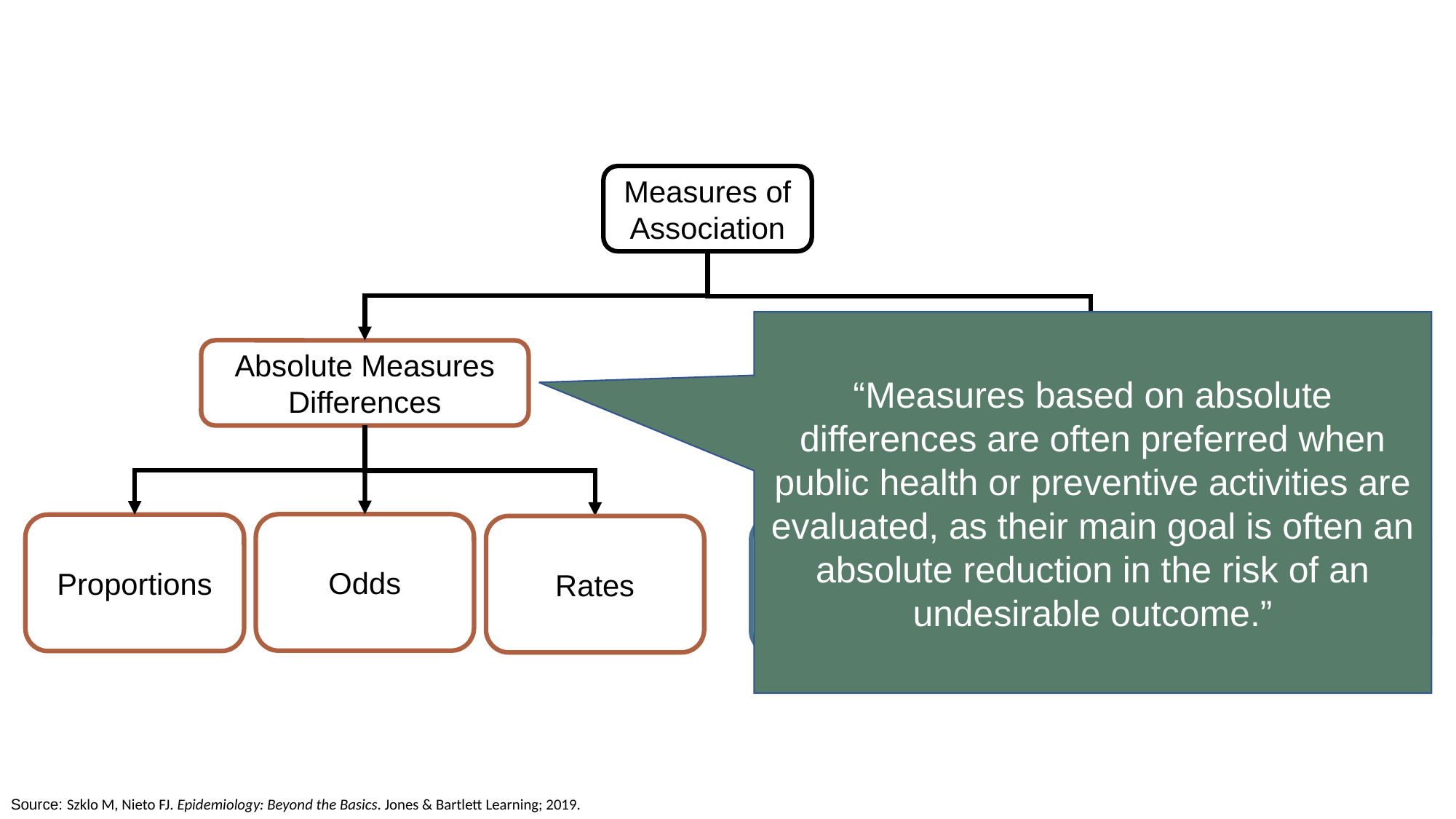

Measures of Association
Absolute Measures
Differences
Relative Measures
Ratios
Odds
Proportions
Rates
Odds
Proportions
Rates
“Measures based on absolute differences are often preferred when public health or preventive activities are evaluated, as their main goal is often an absolute reduction in the risk of an undesirable outcome.”
Source: Szklo M, Nieto FJ. Epidemiology: Beyond the Basics. Jones & Bartlett Learning; 2019.